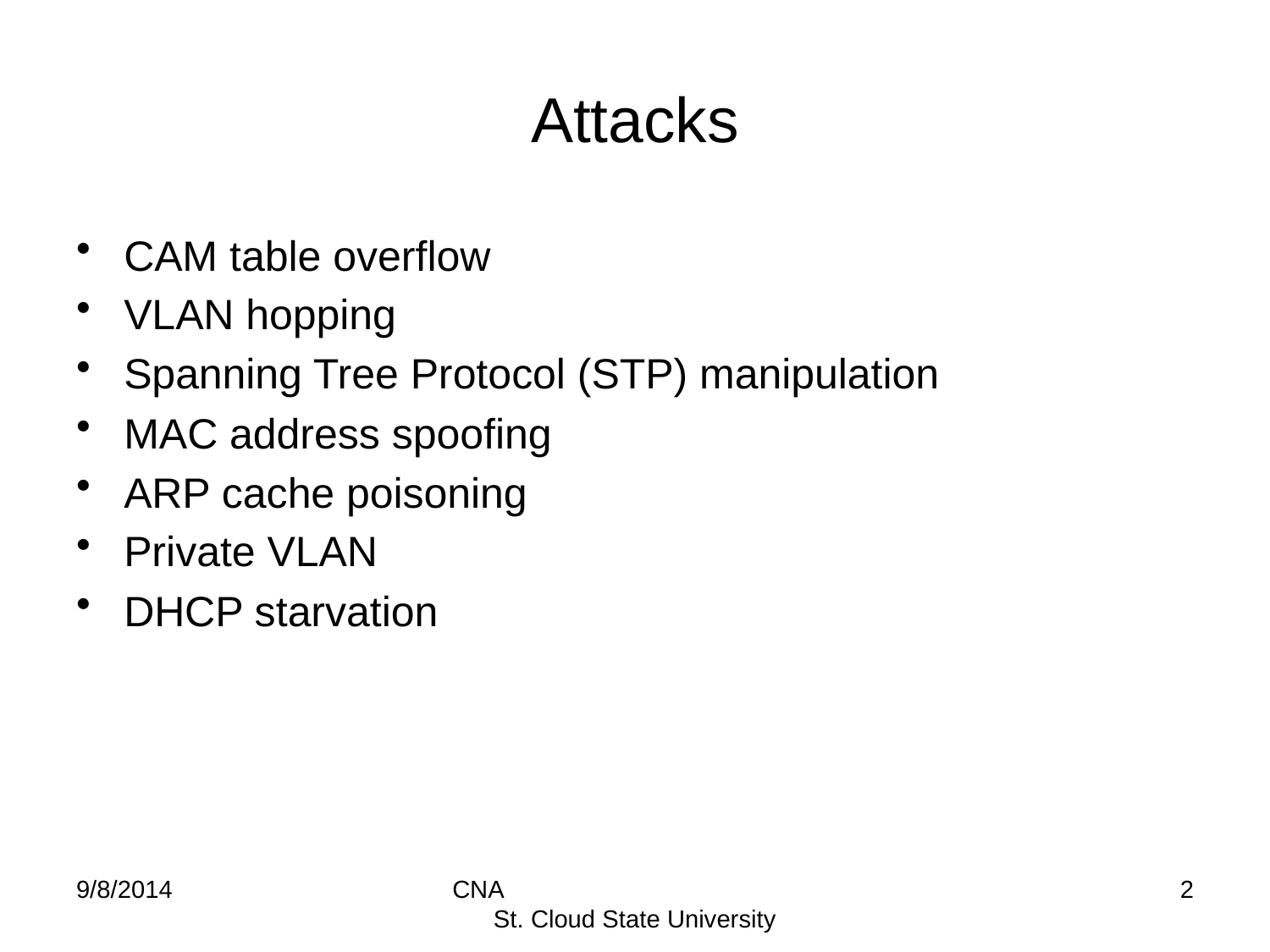

# Attacks
CAM table overflow
VLAN hopping
Spanning Tree Protocol (STP) manipulation
MAC address spoofing
ARP cache poisoning
Private VLAN
DHCP starvation

9/8/2014
CNA                                              St. Cloud State University
2